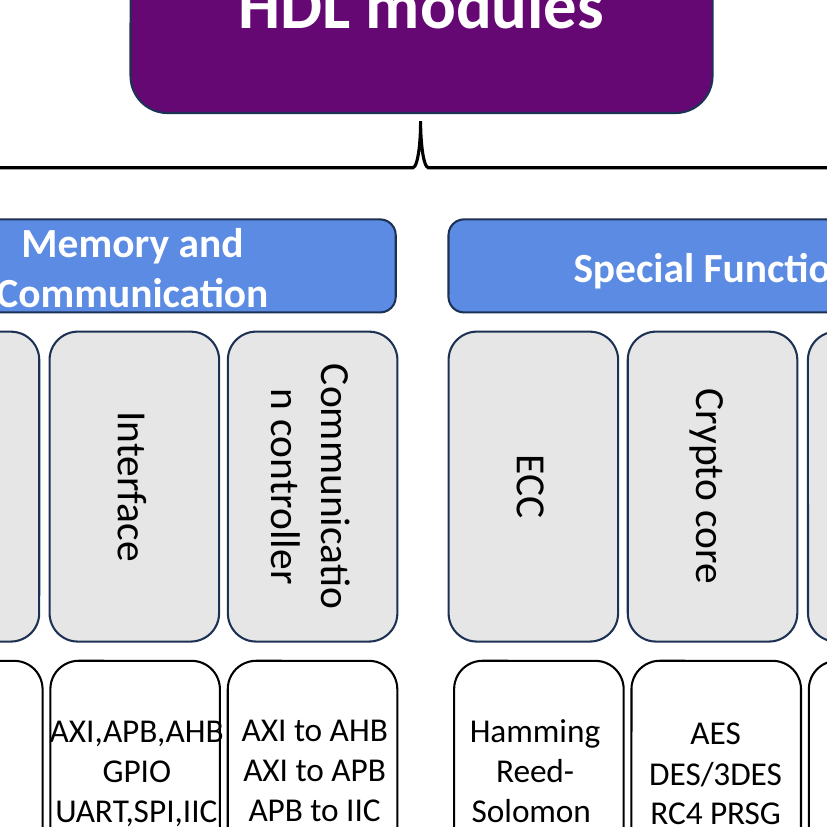

HDL modules
Basic Logic & Arithmetic
Memory and Communication
Special Function
CPU Core
Execute
Mem
DSP
Frontend
Crypto core
Interface
ECC
combinatorial logic
External Memory
Communication controller
Arithmetic Core
Sequential logic

FIR
IIR
CIC
FFT/IFFT
PID
……
BPU
FTQ
IFU
Decode
PC
……
Encoder
Decoder
Multi-selector
Comparator

SRAM
DRAM
ROM
FLASH

AXI to AHB
AXI to APB
APB to IIC
APB to SPI
UART to SPI
……
AXI,APB,AHB
GPIO
UART,SPI,IIC
HDMI
JTAG
……
Hamming
Reed-Solomon
LDPC
AES
DES/3DES
RC4 PRSG
……
Shift Register
Counter
Divider
State Machine
……
Rename
Dispatch
ROB
Execute Unit
……
Fixed/Float PU
Complex Mul
LFSR Gentor
CORDIC
REG
Load/Store Unit
……